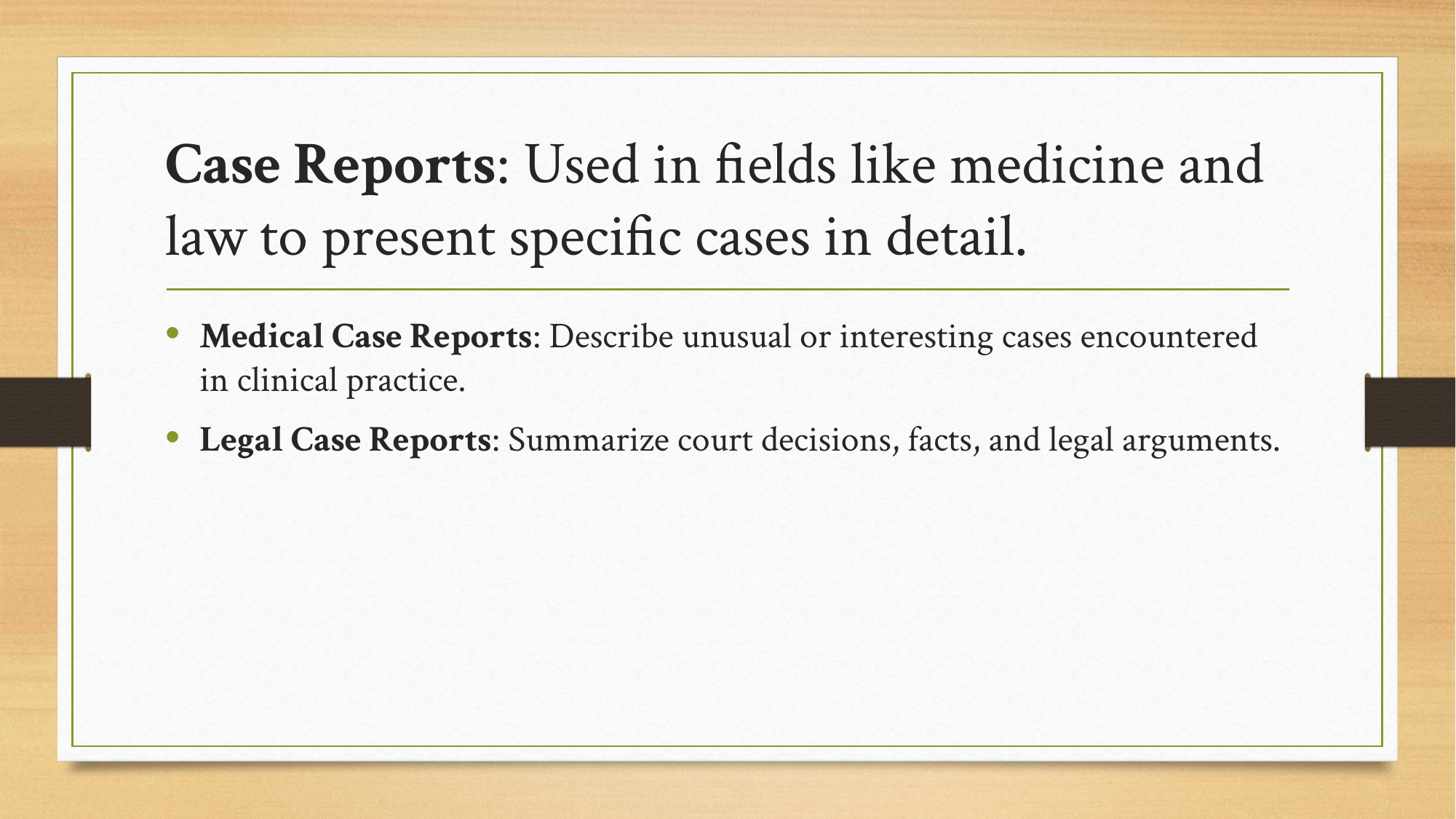

# Case Reports: Used in fields like medicine and law to present specific cases in detail.
Medical Case Reports: Describe unusual or interesting cases encountered in clinical practice.
Legal Case Reports: Summarize court decisions, facts, and legal arguments.